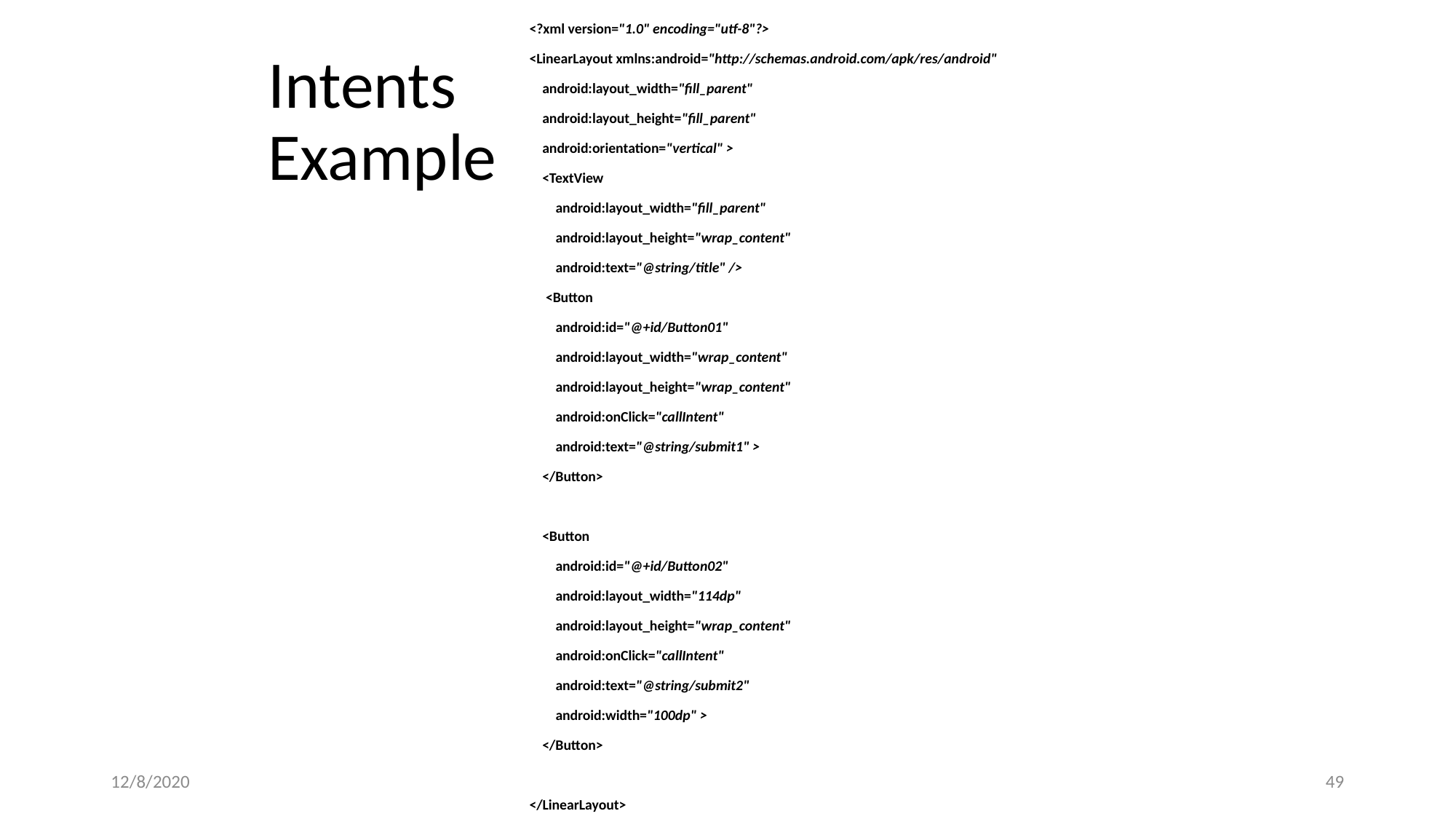

<?xml version="1.0" encoding="utf-8"?>
<LinearLayout xmlns:android="http://schemas.android.com/apk/res/android"
    android:layout_width="fill_parent"
    android:layout_height="fill_parent"
    android:orientation="vertical" >
    <TextView
        android:layout_width="fill_parent"
        android:layout_height="wrap_content"
        android:text="@string/title" />
     <Button
        android:id="@+id/Button01"
        android:layout_width="wrap_content"
        android:layout_height="wrap_content"
        android:onClick="callIntent"
        android:text="@string/submit1" >
    </Button>

    <Button
        android:id="@+id/Button02"
        android:layout_width="114dp"
        android:layout_height="wrap_content"
        android:onClick="callIntent"
        android:text="@string/submit2"
        android:width="100dp" >
    </Button>

</LinearLayout>
# Intents Example
12/8/2020
49